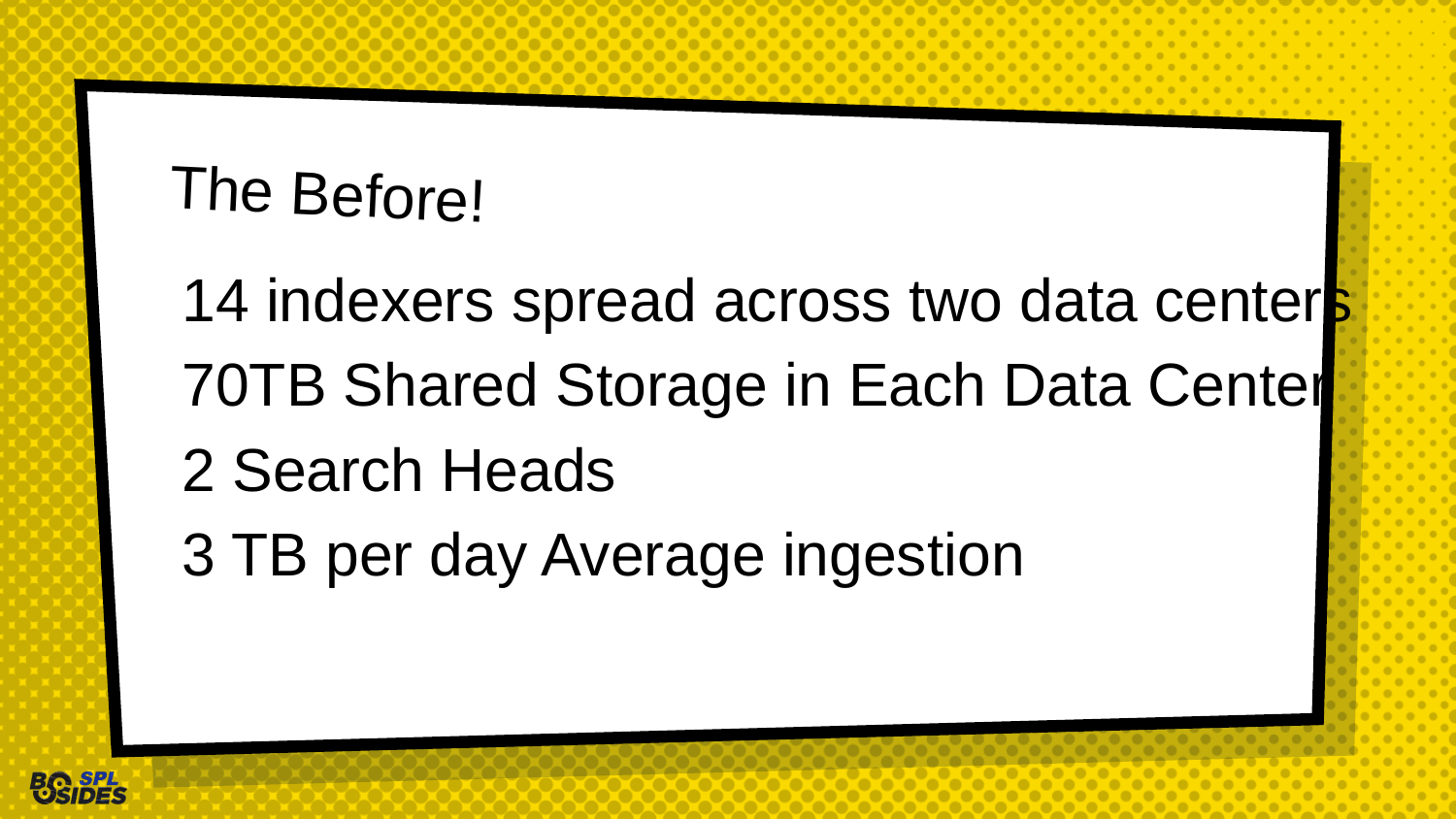

# The Before!
14 indexers spread across two data centers
70TB Shared Storage in Each Data Center
2 Search Heads
3 TB per day Average ingestion